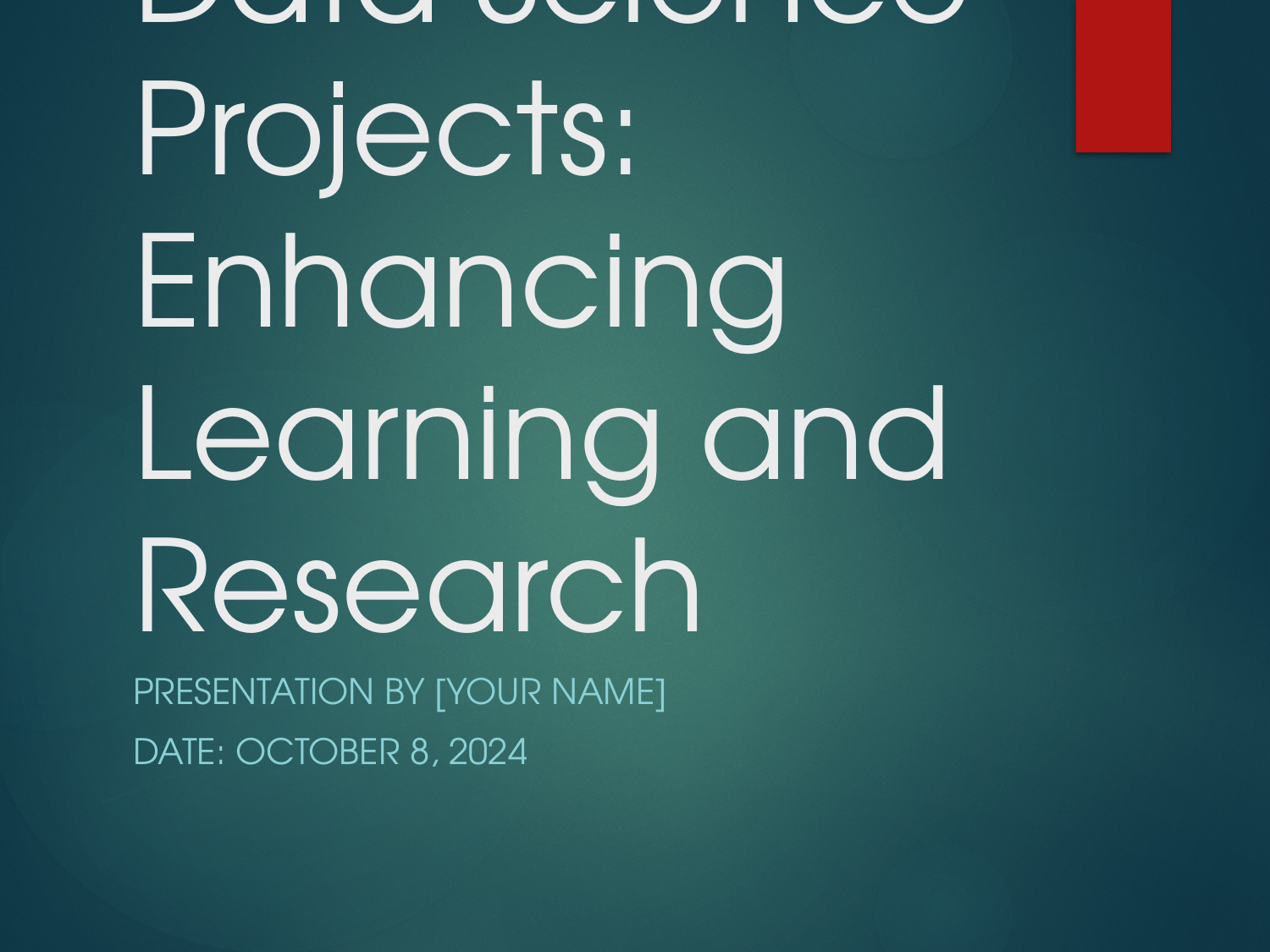

# Collaborative Data Science Projects: Enhancing Learning and Research
Presentation by [Your Name]
Date: October 8, 2024